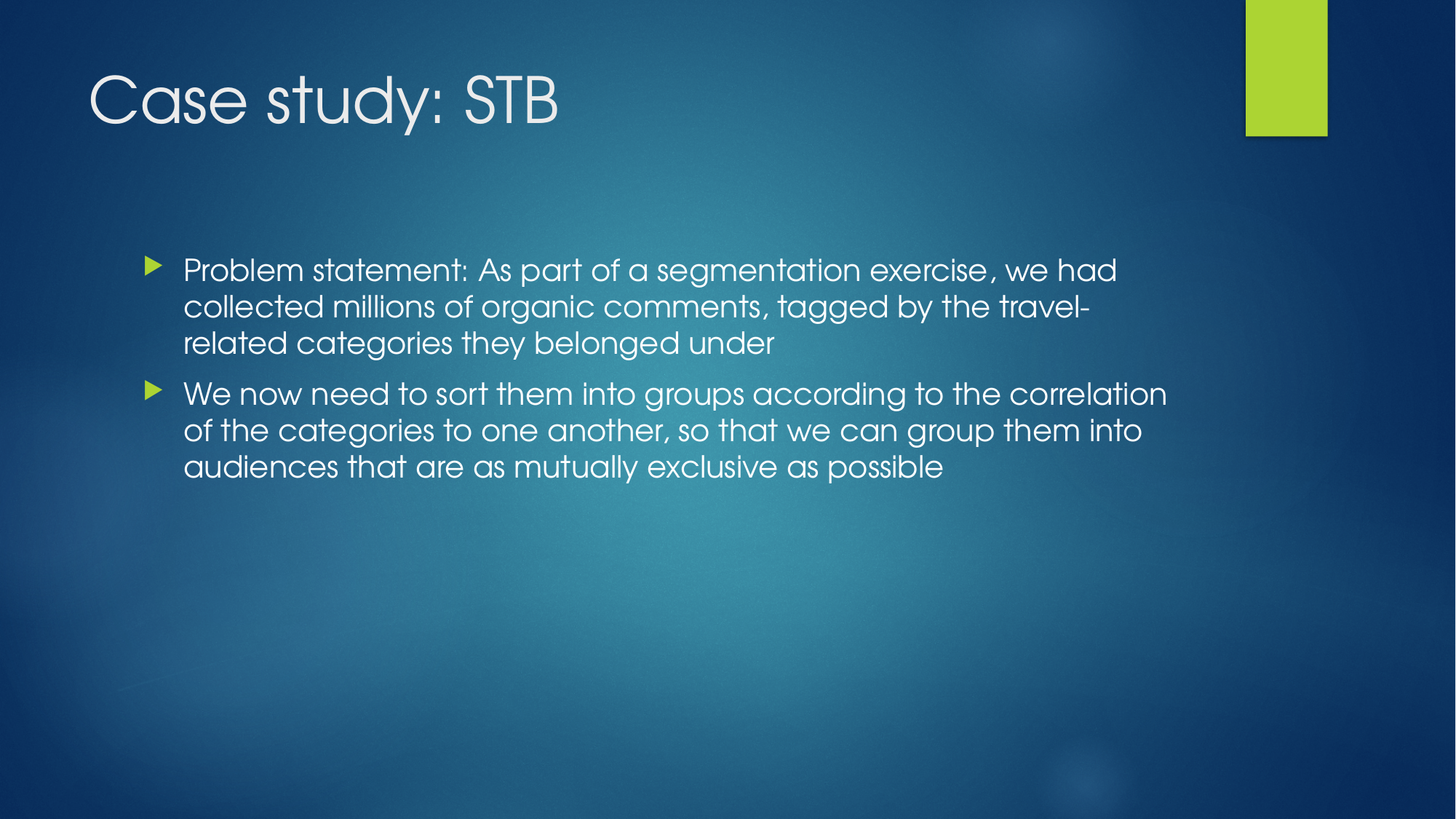

# Case study: STB
Problem statement: As part of a segmentation exercise, we had collected millions of organic comments, tagged by the travel-related categories they belonged under
We now need to sort them into groups according to the correlation of the categories to one another, so that we can group them into audiences that are as mutually exclusive as possible